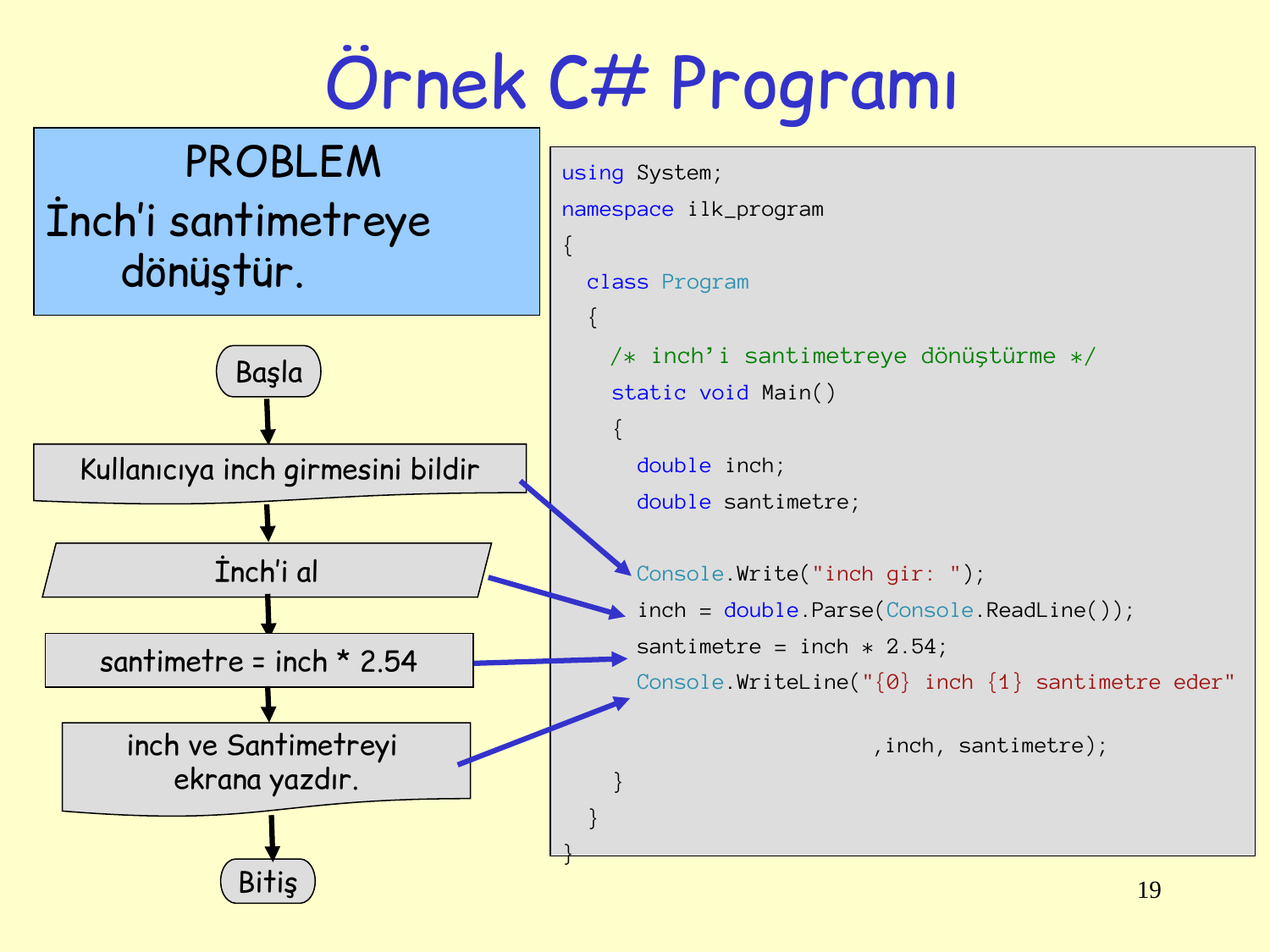

# Örnek C# Programı
           PROBLEM
İnch’i santimetreye dönüştür.
using System;
namespace ilk_program
{
  class Program
  {
	/* inch’i santimetreye dönüştürme */
    static void Main()
    {
      double inch;
      double santimetre;

      Console.Write("inch gir: ");
      inch = double.Parse(Console.ReadLine());
      santimetre = inch * 2.54;
      Console.WriteLine("{0} inch {1} santimetre eder"
                     ,inch, santimetre);
    }
  }
}

Başla

Kullanıcıya inch girmesini bildir

İnch’i al

santimetre = inch * 2.54

inch ve Santimetreyi
ekrana yazdır.

Bitiş

19